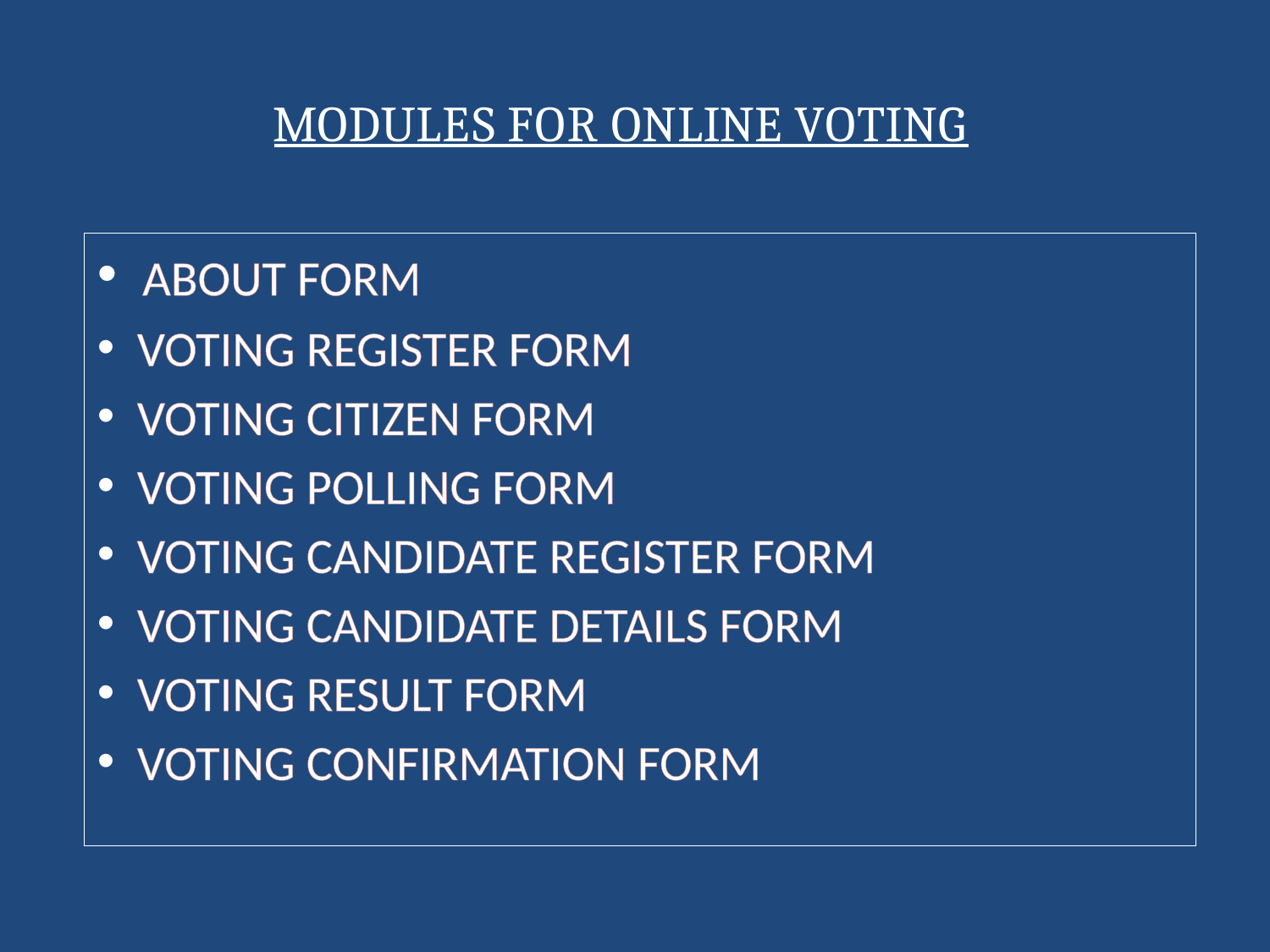

# MODULES FOR ONLINE VOTING
  ABOUT FORM
  VOTING REGISTER FORM
  VOTING CITIZEN FORM
  VOTING POLLING FORM
  VOTING CANDIDATE REGISTER FORM
  VOTING CANDIDATE DETAILS FORM
  VOTING RESULT FORM
  VOTING CONFIRMATION FORM